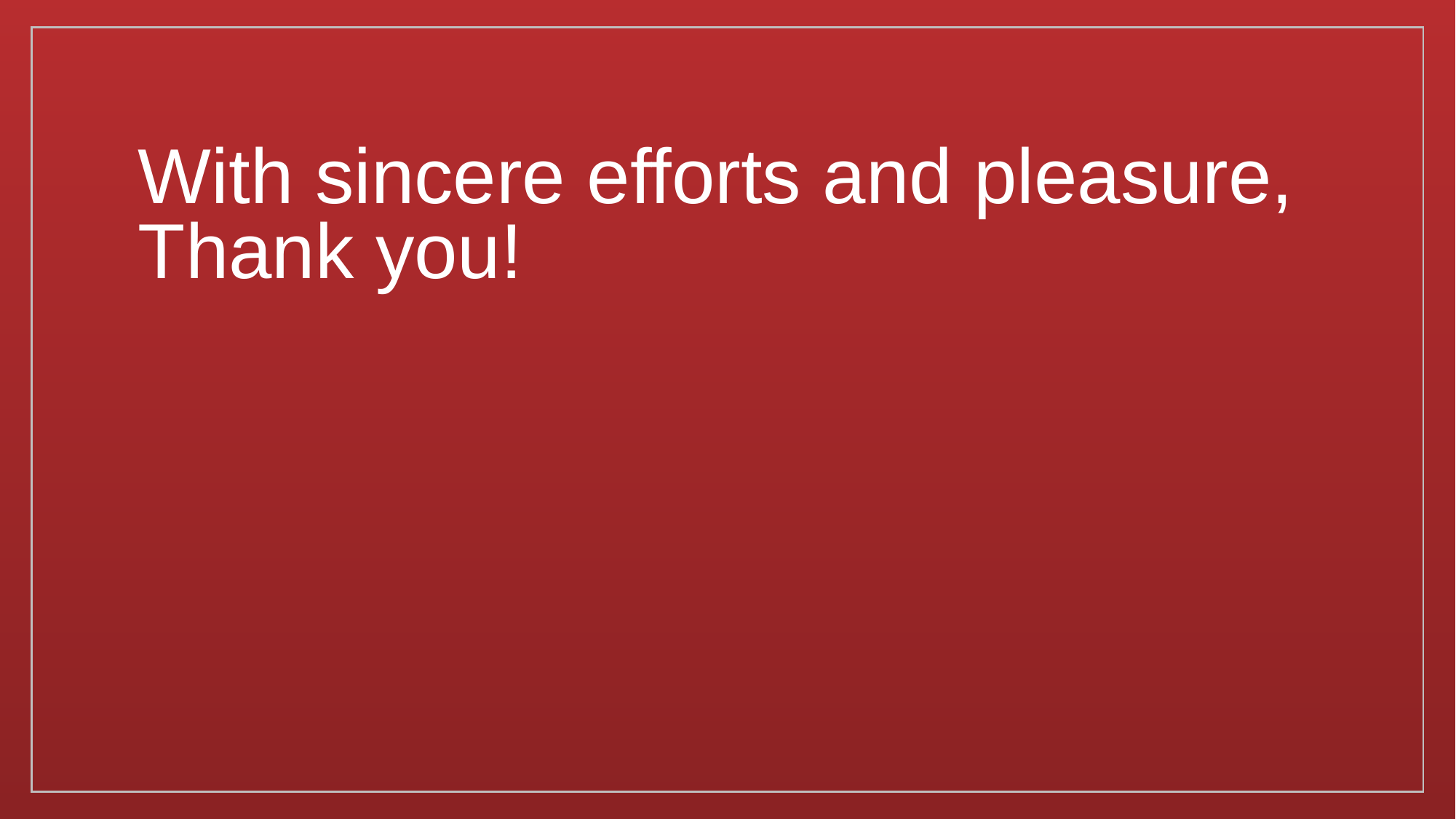

# With sincere efforts and pleasure, Thank you!